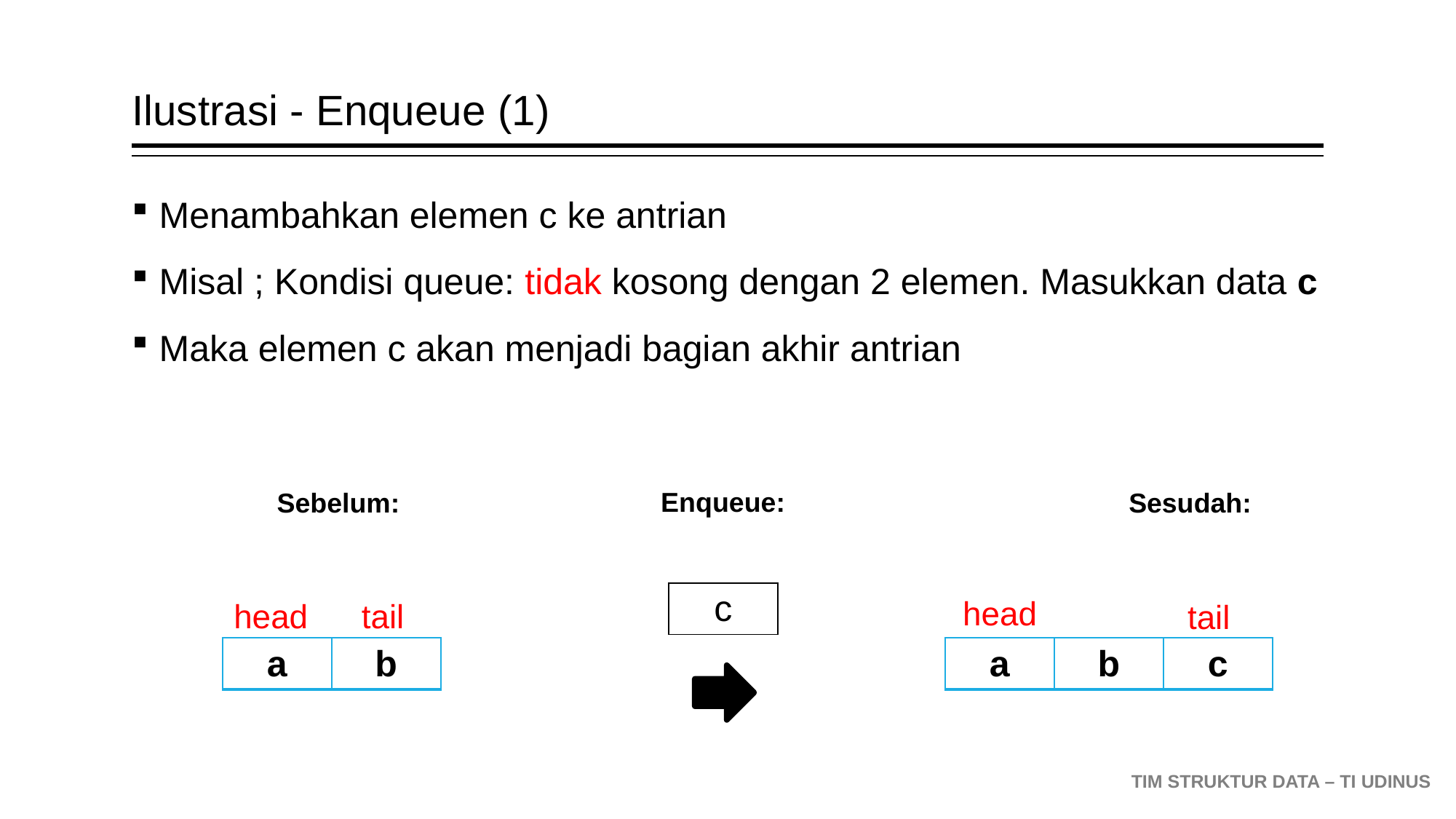

# Ilustrasi - Enqueue (1)
Menambahkan elemen c ke antrian
Misal ; Kondisi queue: tidak kosong dengan 2 elemen. Masukkan data c
Maka elemen c akan menjadi bagian akhir antrian
Enqueue:
Sebelum:
Sesudah:
| c |
| --- |
head
head
tail
tail
| a | b |
| --- | --- |
| a | b | c |
| --- | --- | --- |